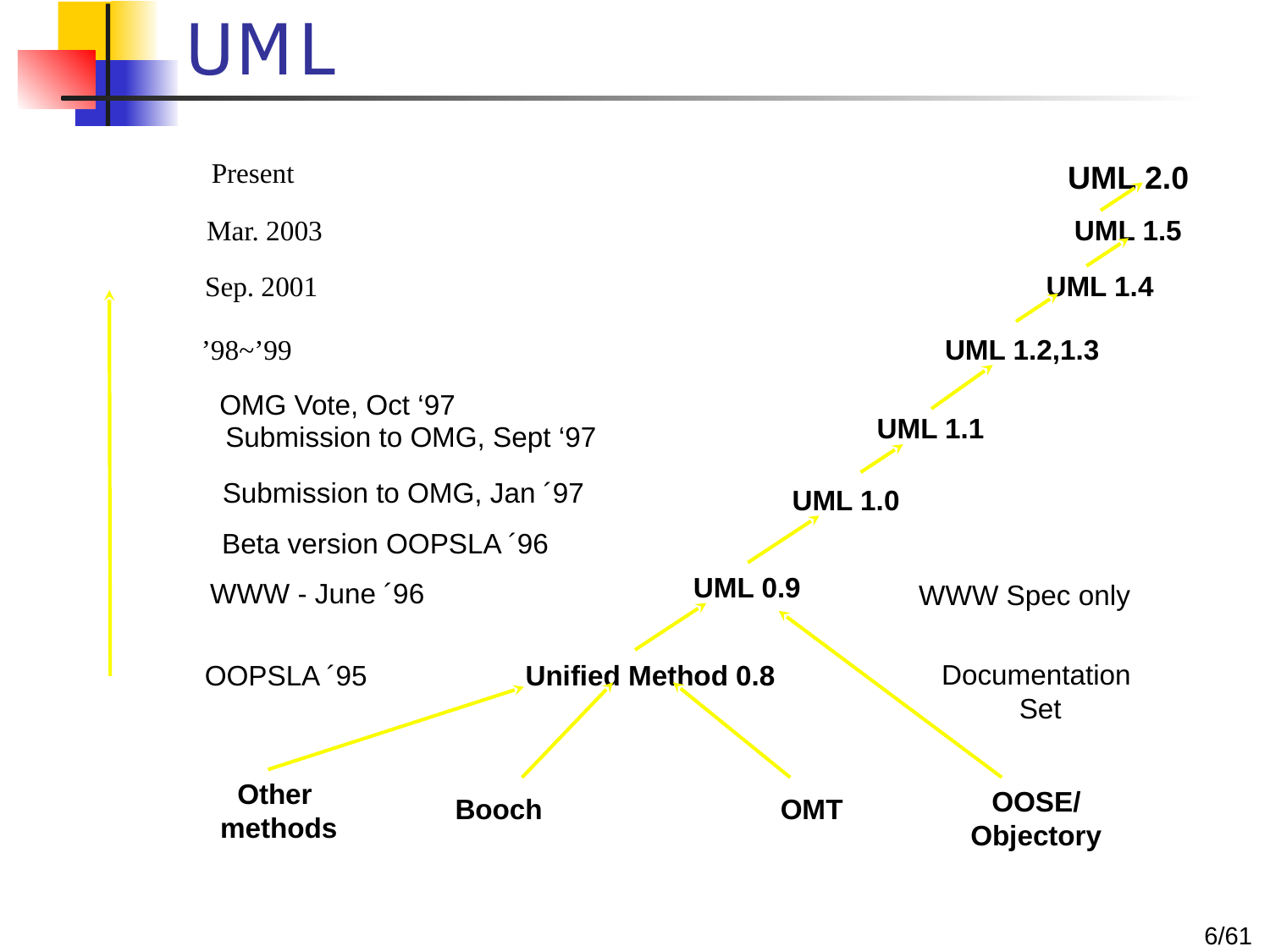

UML
Present
UML 2.0

Mar. 2003
UML 1.5

Sep. 2001
UML 1.4

’98~’99
UML 1.2,1.3

OMG Vote, Oct ‘97
UML 1.1
Submission to OMG, Sept ‘97

Submission to OMG, Jan ´97
UML 1.0

Beta version OOPSLA ´96
UML 0.9
WWW - June ´96
WWW Spec only

Documentation
 Set
Unified Method 0.8
OOPSLA ´95

Other
methods
OOSE/
Objectory
Booch
OMT
6/61